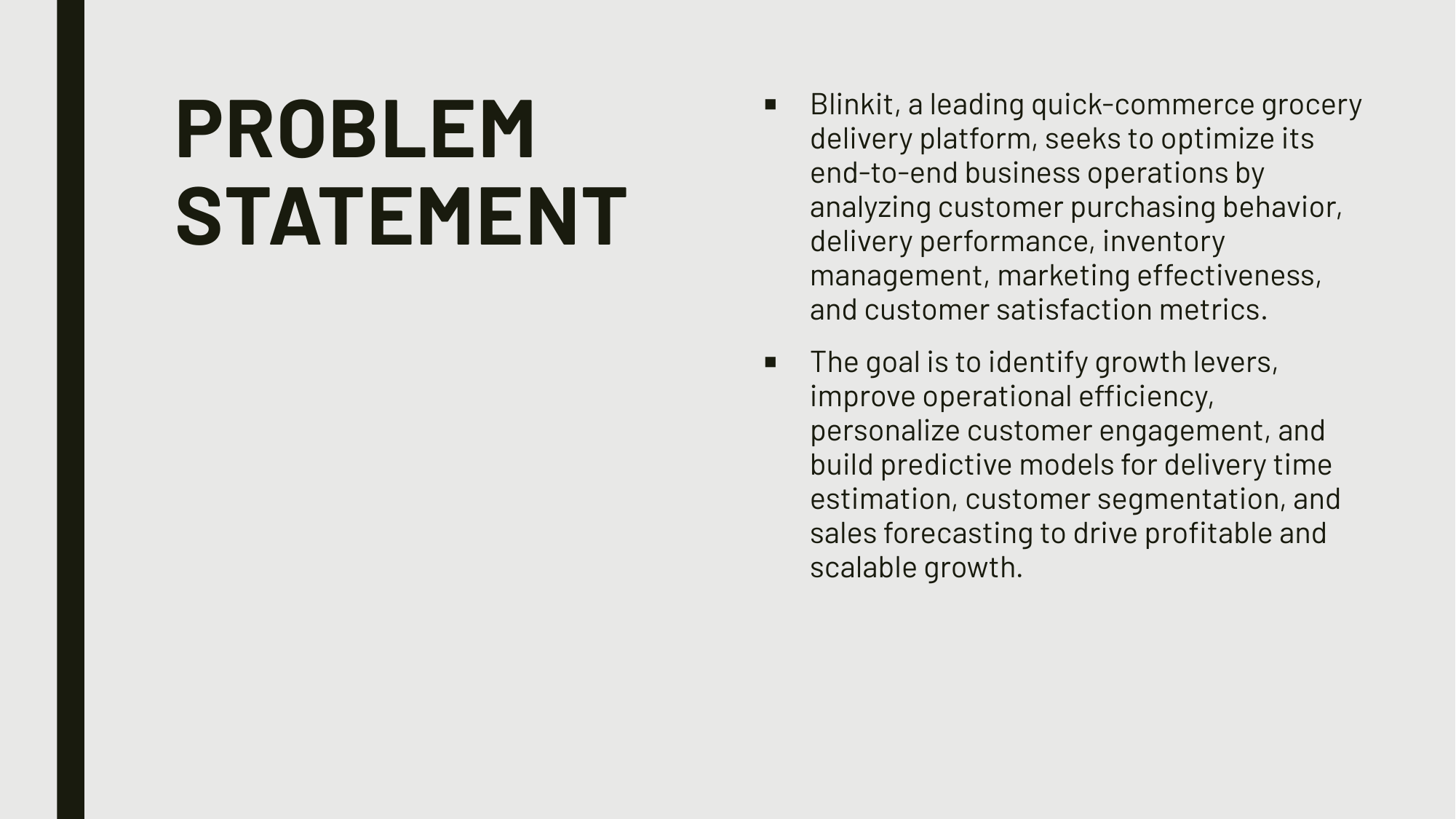

# Problem Statement
Blinkit, a leading quick-commerce grocery delivery platform, seeks to optimize its end-to-end business operations by analyzing customer purchasing behavior, delivery performance, inventory management, marketing effectiveness, and customer satisfaction metrics.
The goal is to identify growth levers, improve operational efficiency, personalize customer engagement, and build predictive models for delivery time estimation, customer segmentation, and sales forecasting to drive profitable and scalable growth.